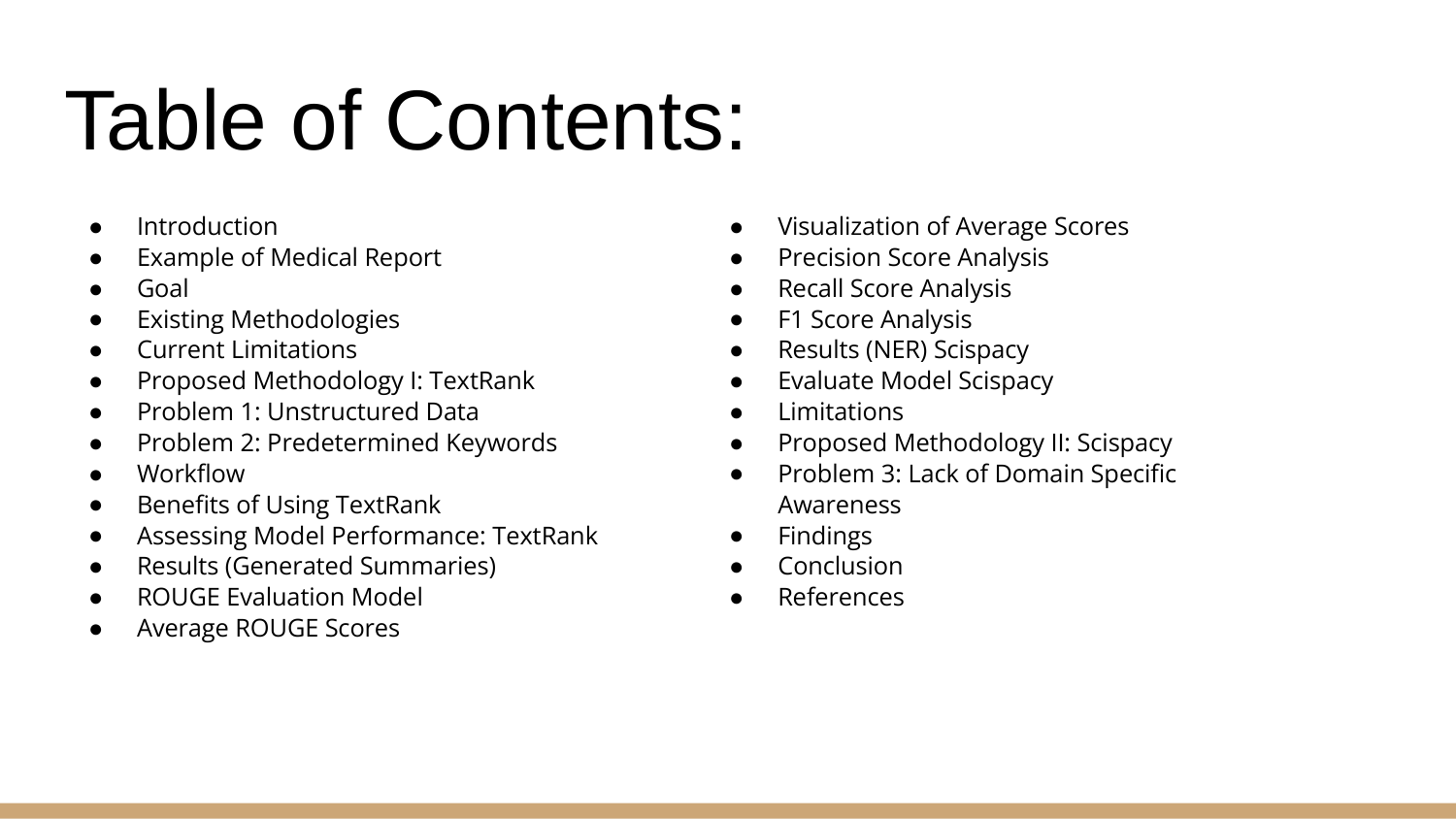

# Table of Contents:
Introduction
Example of Medical Report
Goal
Existing Methodologies
Current Limitations
Proposed Methodology I: TextRank
Problem 1: Unstructured Data
Problem 2: Predetermined Keywords
Workflow
Benefits of Using TextRank
Assessing Model Performance: TextRank
Results (Generated Summaries)
ROUGE Evaluation Model
Average ROUGE Scores

Visualization of Average Scores
Precision Score Analysis
Recall Score Analysis
F1 Score Analysis
Results (NER) Scispacy
Evaluate Model Scispacy
Limitations
Proposed Methodology II: Scispacy
Problem 3: Lack of Domain Specific Awareness
Findings
Conclusion
References